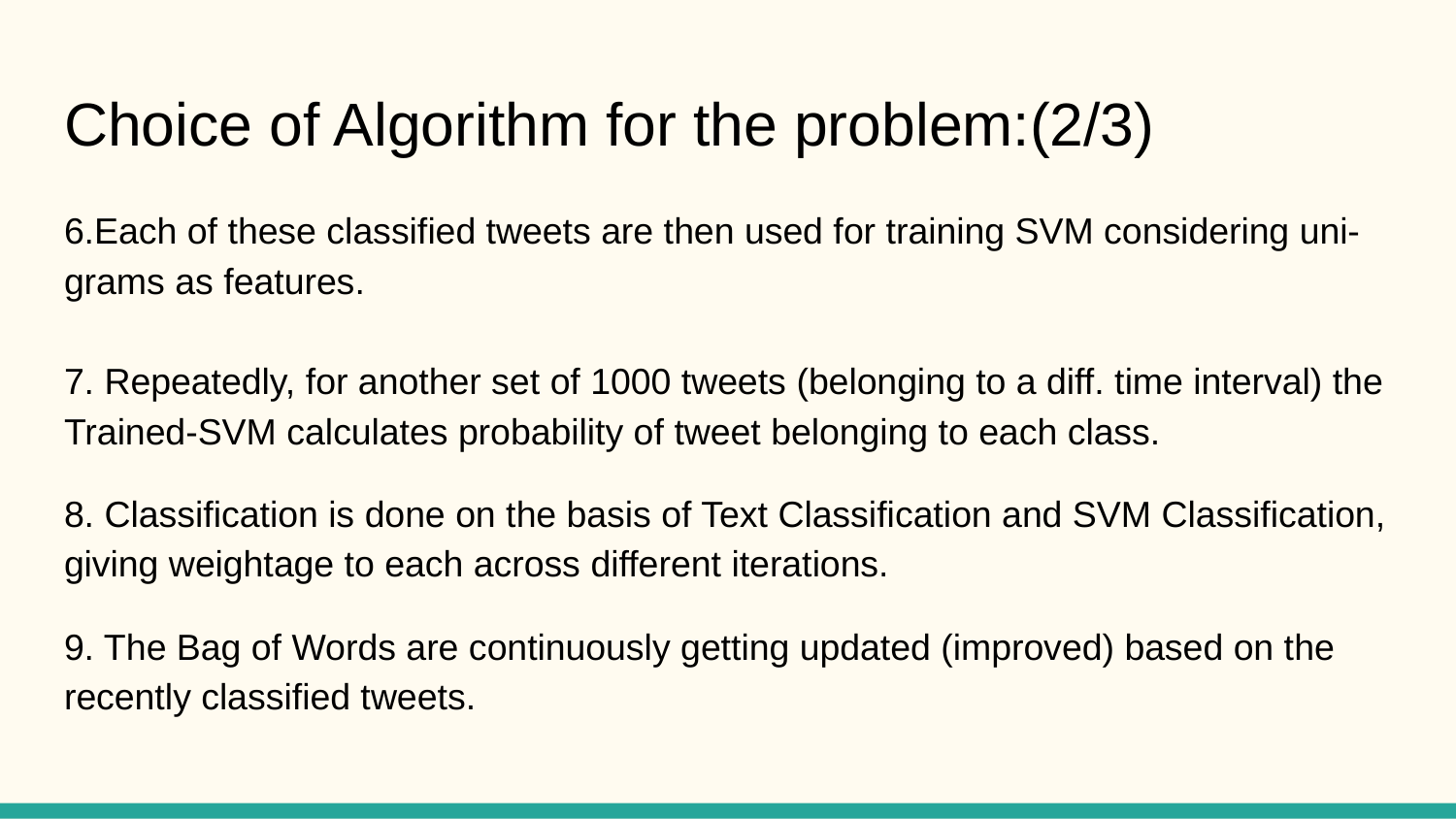

# Choice of Algorithm for the problem:(2/3)

6.Each of these classified tweets are then used for training SVM considering uni-grams as features.
7. Repeatedly, for another set of 1000 tweets (belonging to a diff. time interval) the Trained-SVM calculates probability of tweet belonging to each class.
8. Classification is done on the basis of Text Classification and SVM Classification, giving weightage to each across different iterations.
9. The Bag of Words are continuously getting updated (improved) based on the recently classified tweets.